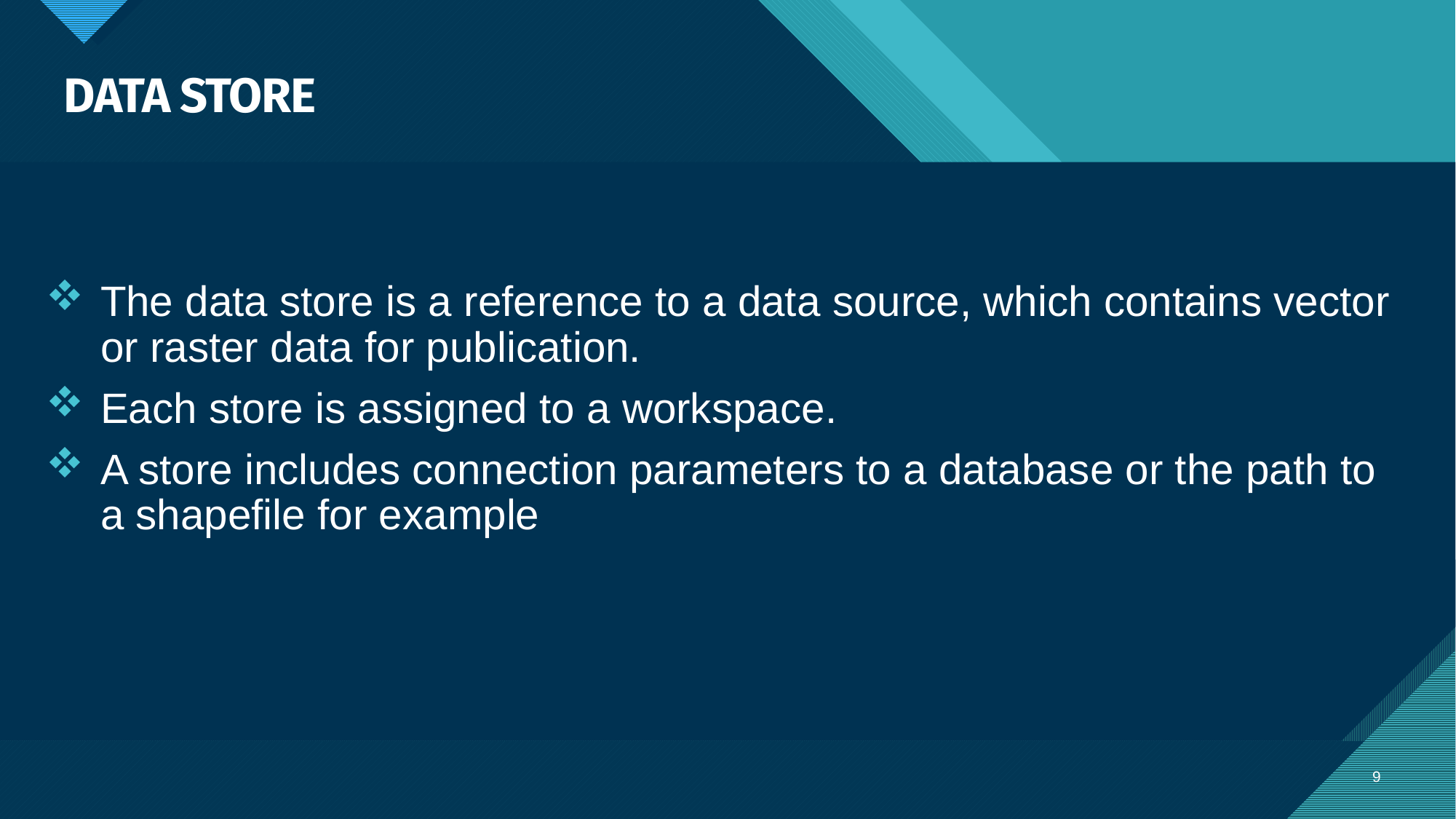

# DATA STORE
The data store is a reference to a data source, which contains vector or raster data for publication.
Each store is assigned to a workspace.
A store includes connection parameters to a database or the path to a shapefile for example
9